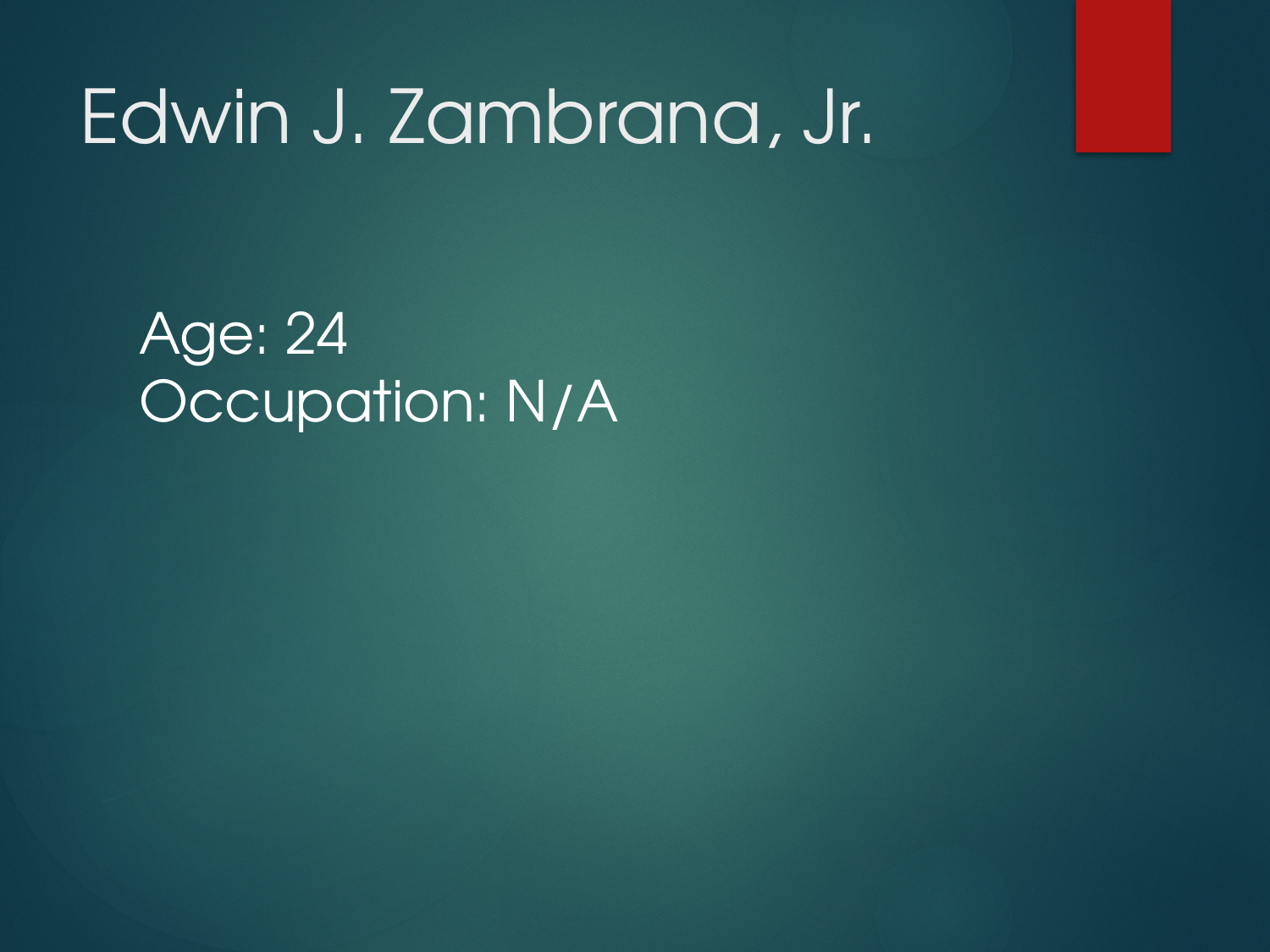

# Edwin J. Zambrana, Jr.

Age: 24
Occupation: N/A